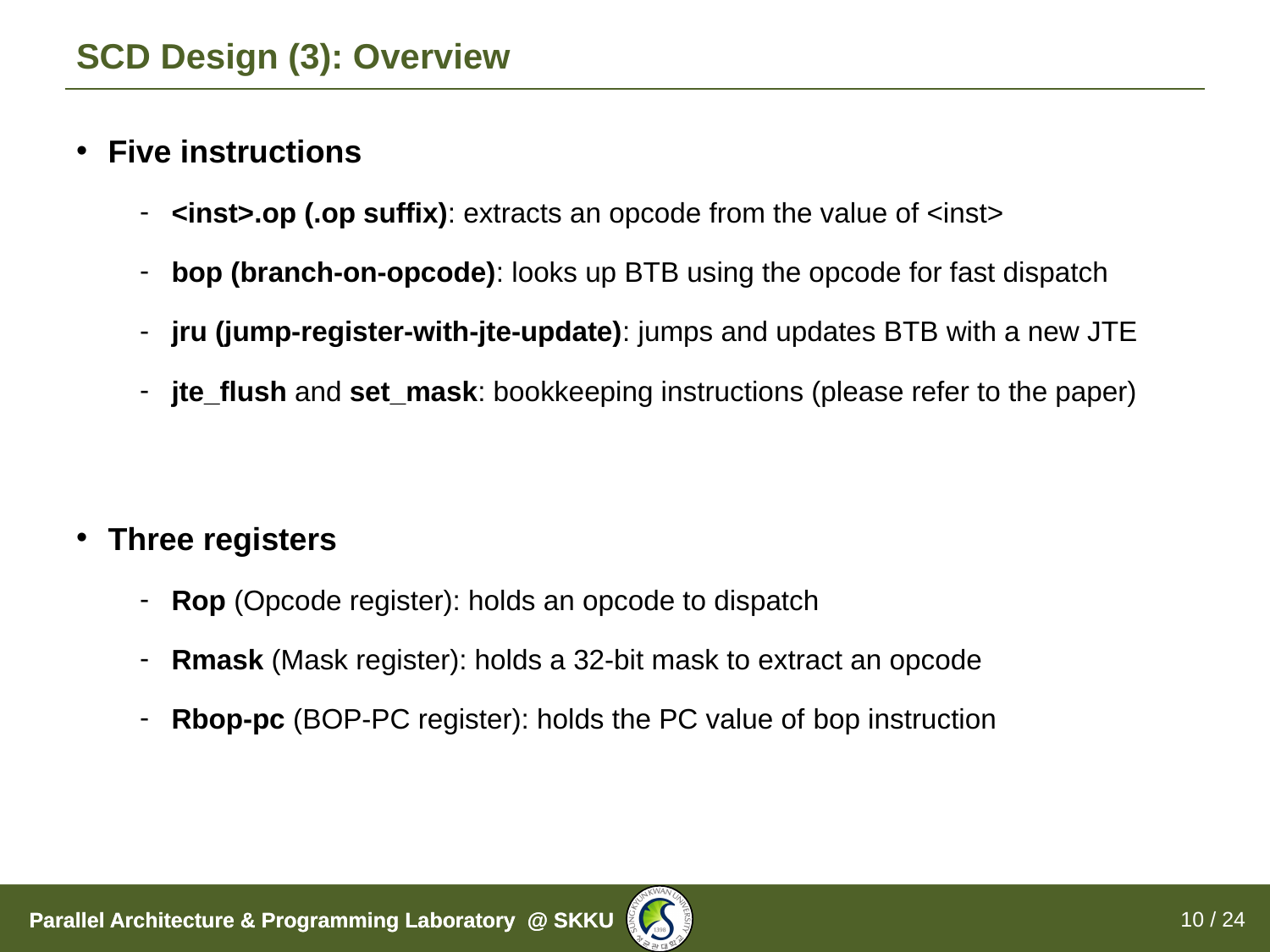

# SCD Design (3): Overview
Five instructions
<inst>.op (.op suffix): extracts an opcode from the value of <inst>
bop (branch-on-opcode): looks up BTB using the opcode for fast dispatch
jru (jump-register-with-jte-update): jumps and updates BTB with a new JTE
jte_flush and set_mask: bookkeeping instructions (please refer to the paper)

Three registers
Rop (Opcode register): holds an opcode to dispatch
Rmask (Mask register): holds a 32-bit mask to extract an opcode
Rbop-pc (BOP-PC register): holds the PC value of bop instruction
10 / 24